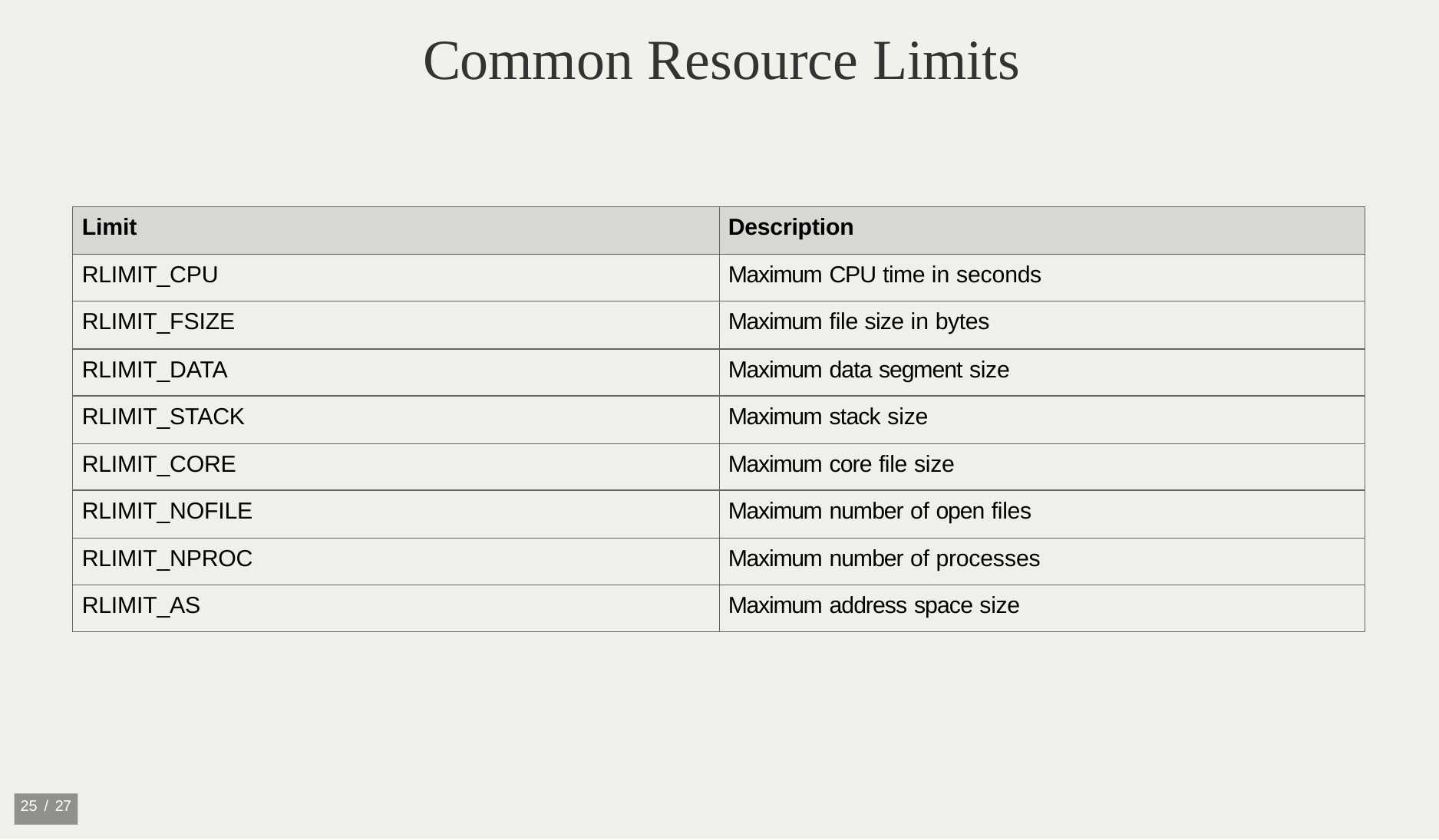

# Common Resource Limits

| Limit | Description |
| --- | --- |
| RLIMIT\_CPU | Maximum CPU time in seconds |
| RLIMIT\_FSIZE | Maximum file size in bytes |
| RLIMIT\_DATA | Maximum data segment size |
| RLIMIT\_STACK | Maximum stack size |
| RLIMIT\_CORE | Maximum core file size |
| RLIMIT\_NOFILE | Maximum number of open files |
| RLIMIT\_NPROC | Maximum number of processes |
| RLIMIT\_AS | Maximum address space size |

25 / 27